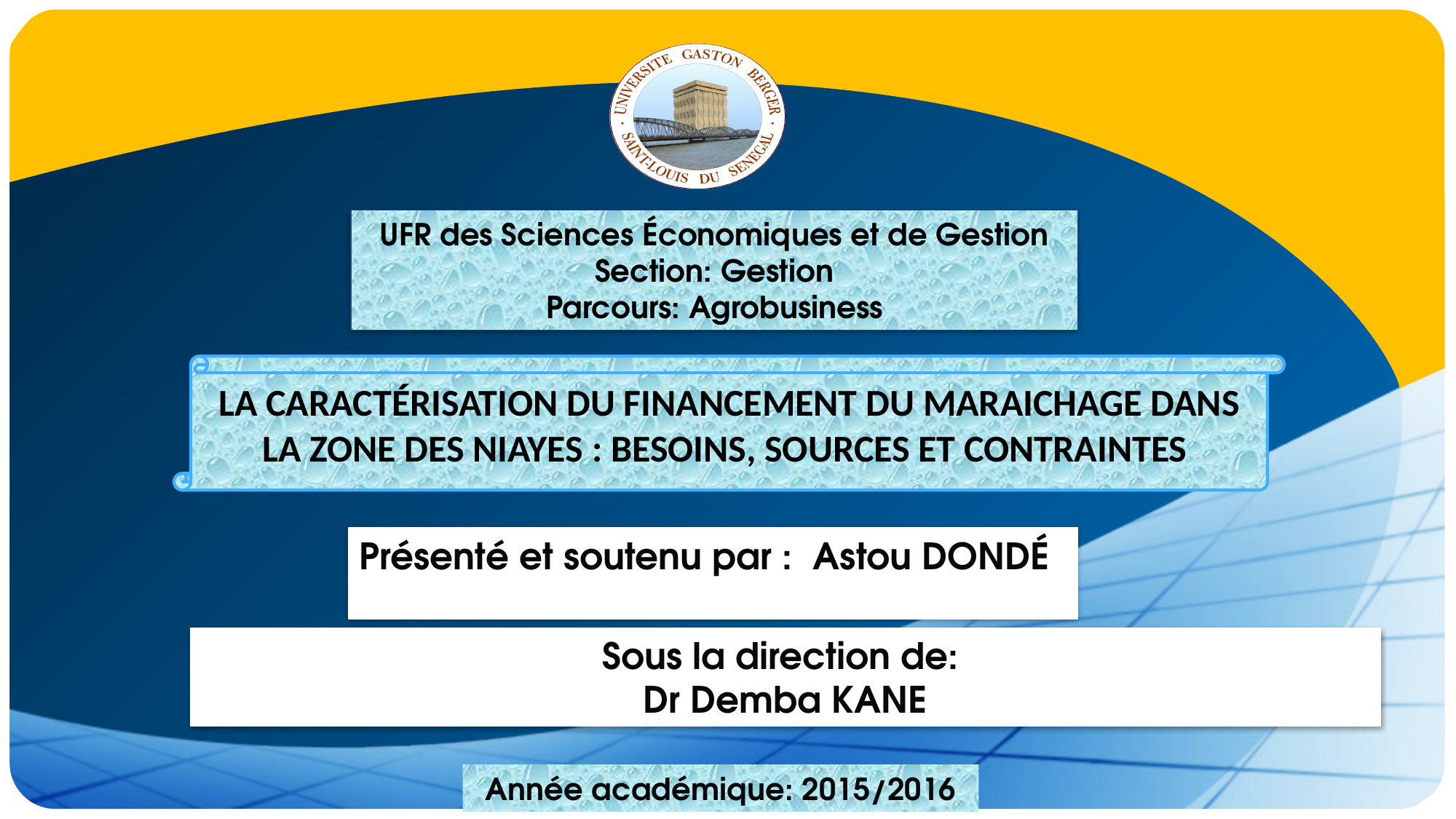

UFR des Sciences Économiques et de Gestion
Section: Gestion
Parcours: Agrobusiness
la caractérisation du financement du maraichage dans la zone des niayes : besoins, sources et contraintes

Présenté et soutenu par :  Astou DONDÉ

Sous la direction de:
Dr Demba KANE
Année académique: 2015/2016